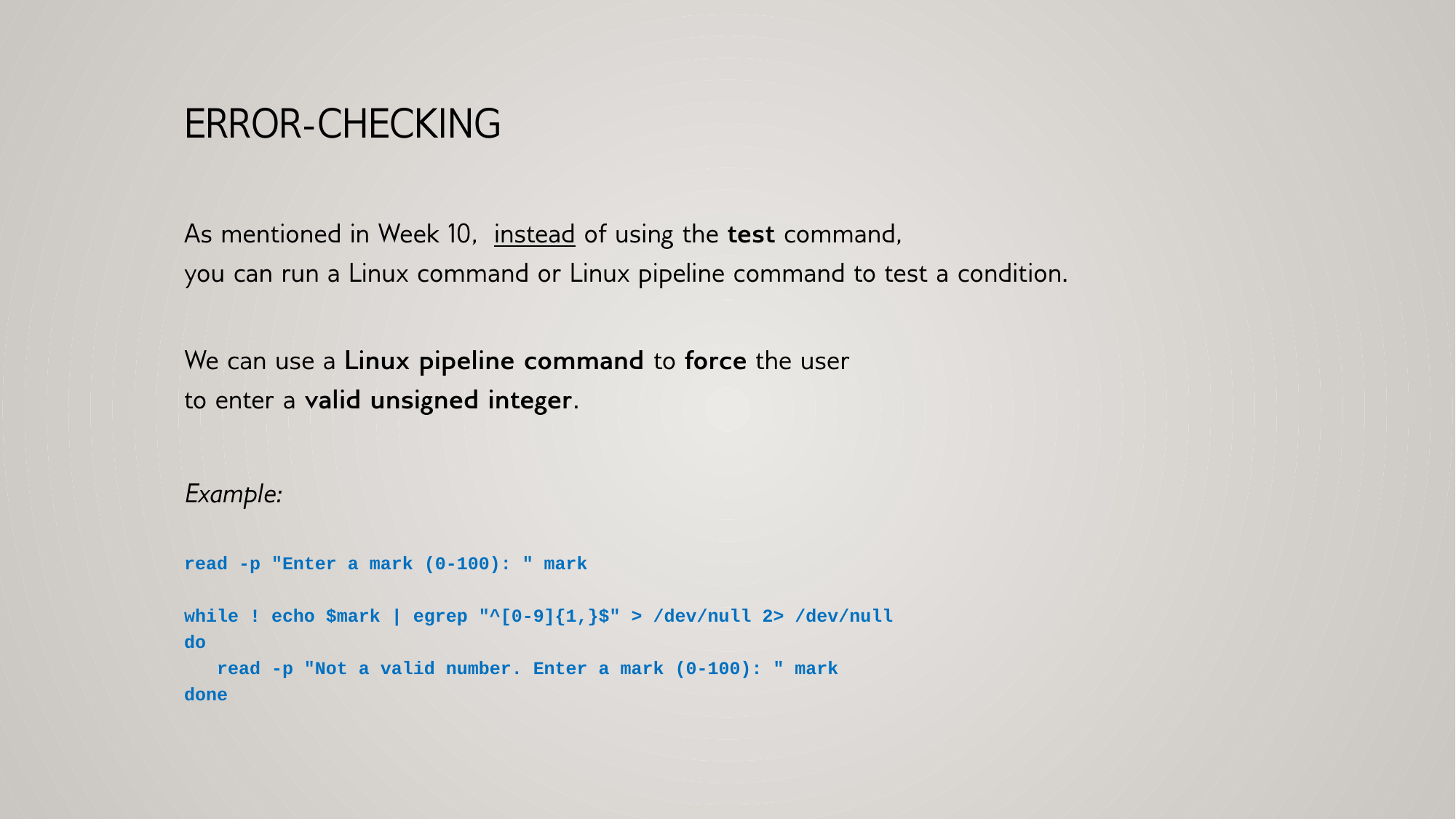

# ERROR-CHeCking
As mentioned in Week 10,  instead of using the test command,
you can run a Linux command or Linux pipeline command to test a condition.
We can use a Linux pipeline command to force the user
to enter a valid unsigned integer.
Example:
read -p "Enter a mark (0-100): " mark
while ! echo $mark | egrep "^[0-9]{1,}$" > /dev/null 2> /dev/null
do
   read -p "Not a valid number. Enter a mark (0-100): " mark
done